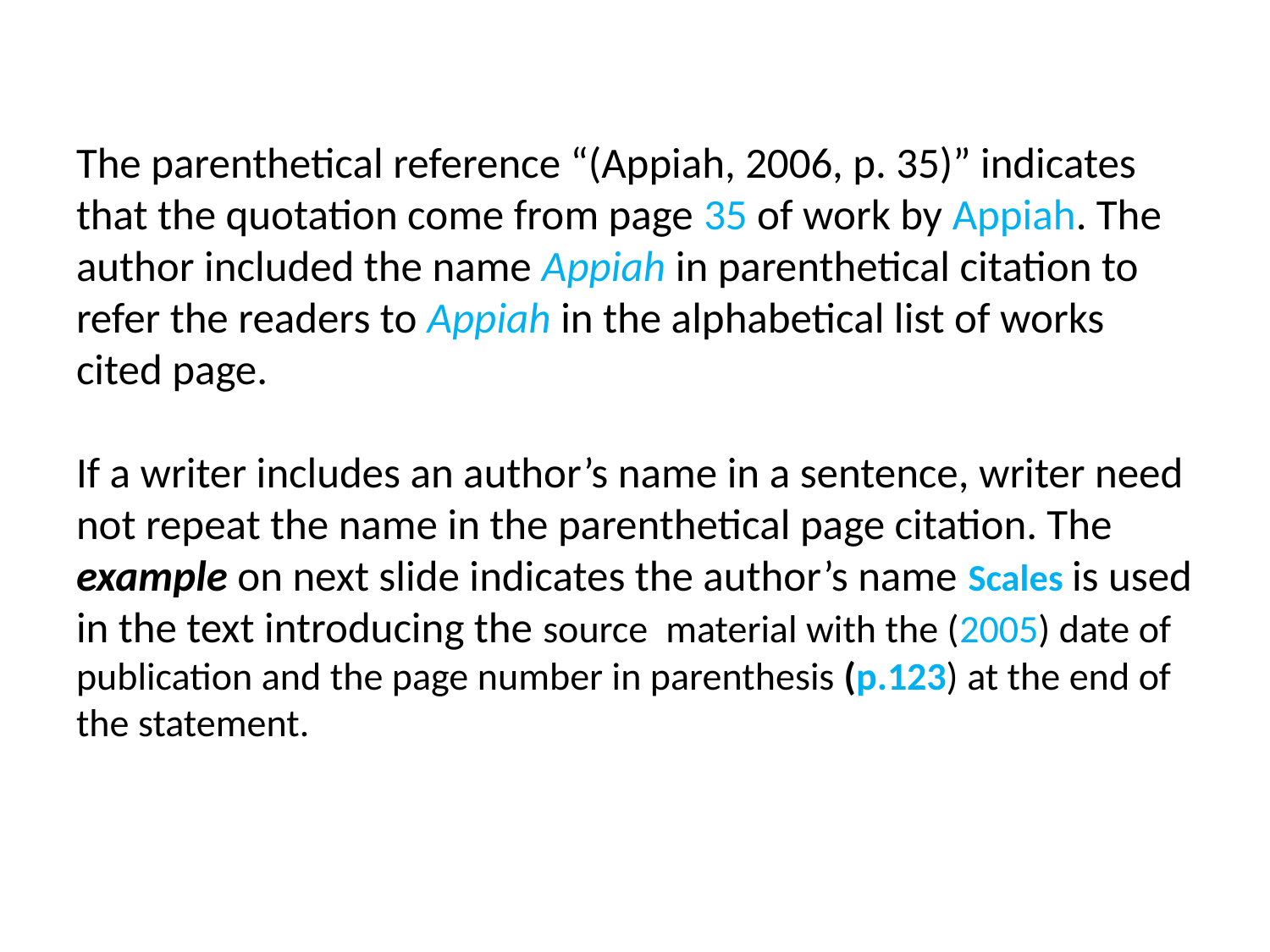

# The parenthetical reference “(Appiah, 2006, p. 35)” indicates that the quotation come from page 35 of work by Appiah. The author included the name Appiah in parenthetical citation to refer the readers to Appiah in the alphabetical list of works cited page.   If a writer includes an author’s name in a sentence, writer need not repeat the name in the parenthetical page citation. The example on next slide indicates the author’s name Scales is used in the text introducing the source  material with the (2005) date of publication and the page number in parenthesis (p.123) at the end of the statement.